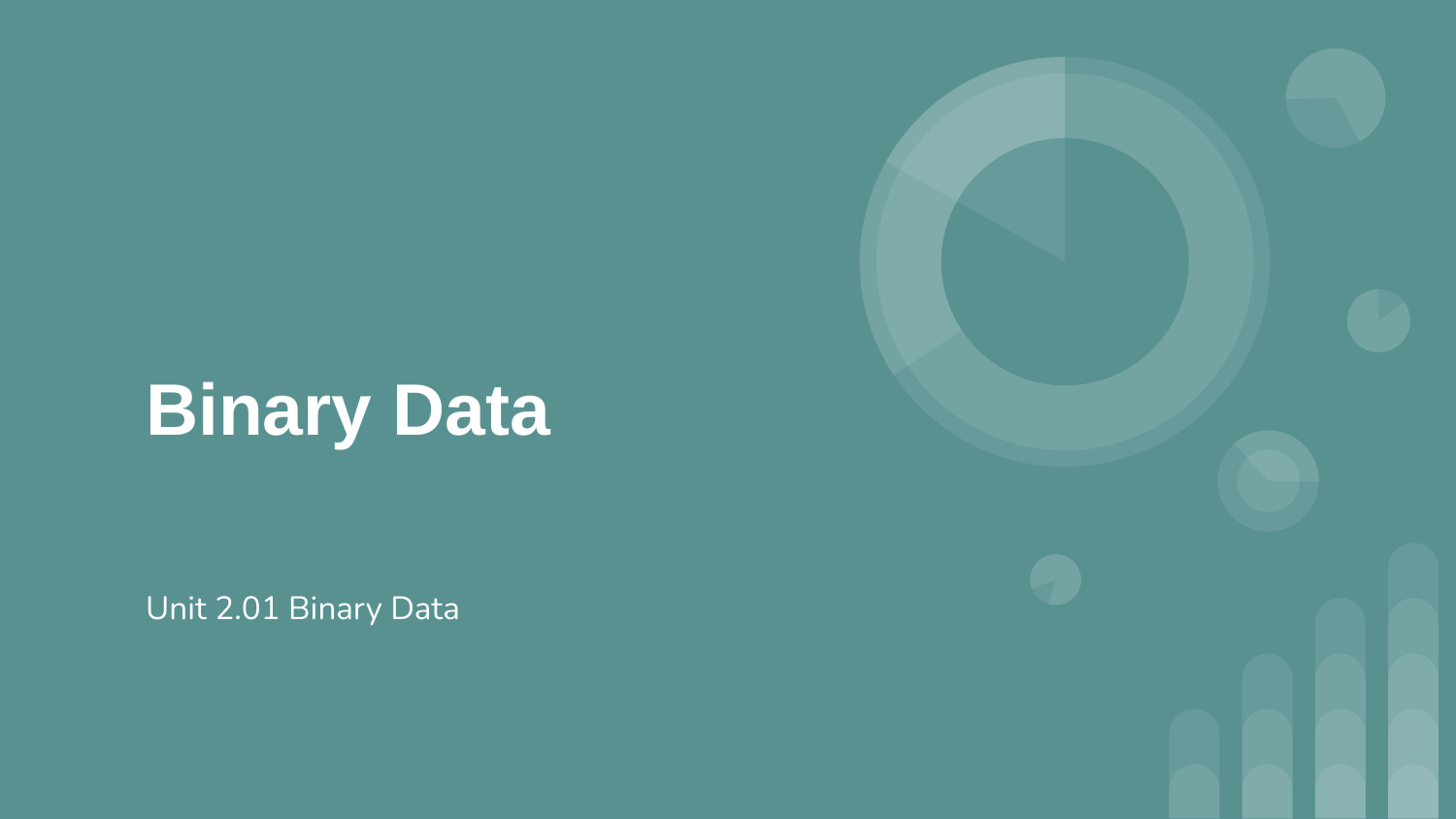

# Binary Data
Unit 2.01 Binary Data